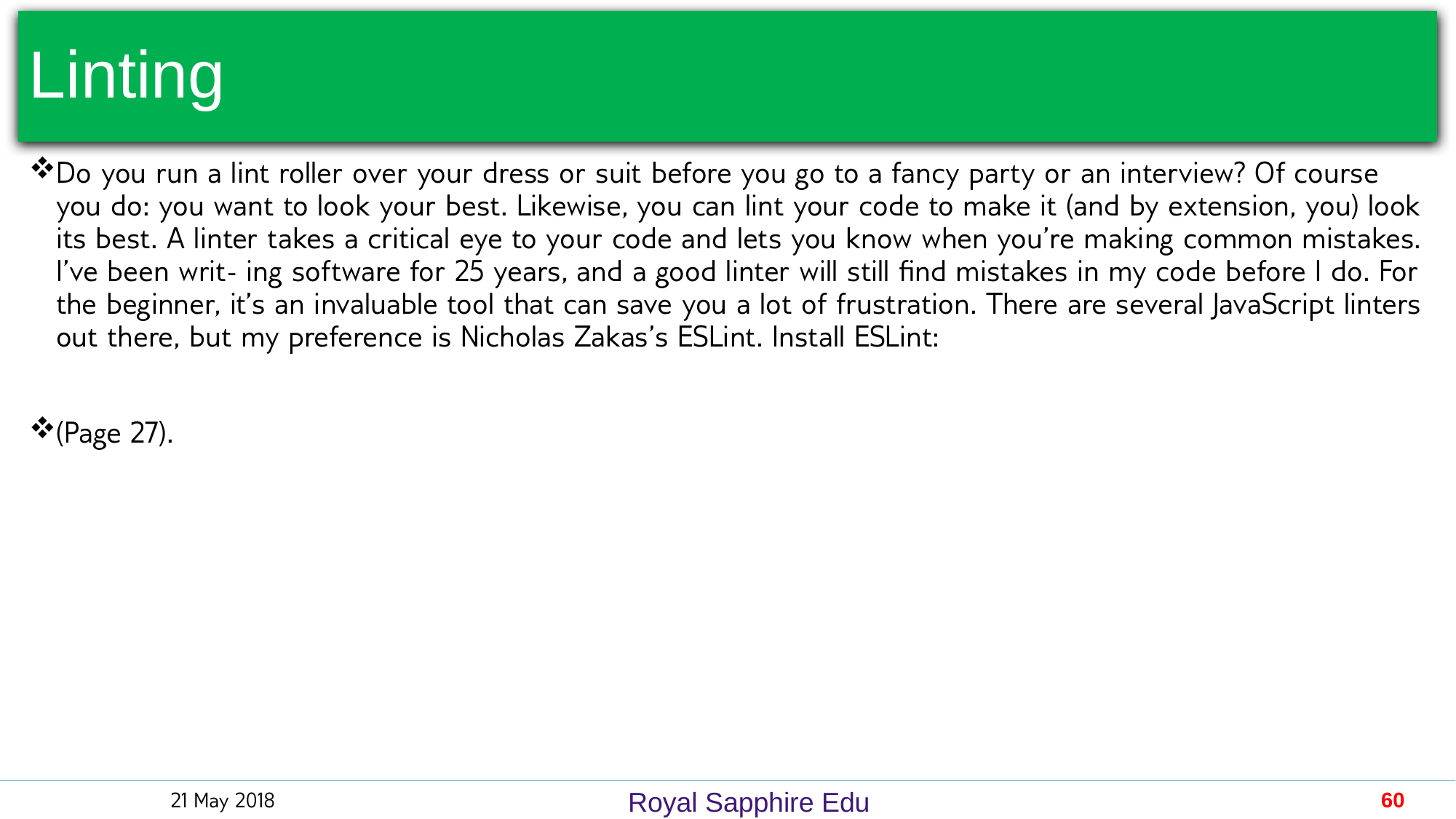

# Linting
Do you run a lint roller over your dress or suit before you go to a fancy party or an interview? Of course you do: you want to look your best. Likewise, you can lint your code to make it (and by extension, you) look its best. A linter takes a critical eye to your code and lets you know when you’re making common mistakes. I’ve been writ‐ ing software for 25 years, and a good linter will still find mistakes in my code before I do. For the beginner, it’s an invaluable tool that can save you a lot of frustration. There are several JavaScript linters out there, but my preference is Nicholas Zakas’s ESLint. Install ESLint:

(Page 27).
21 May 2018
60